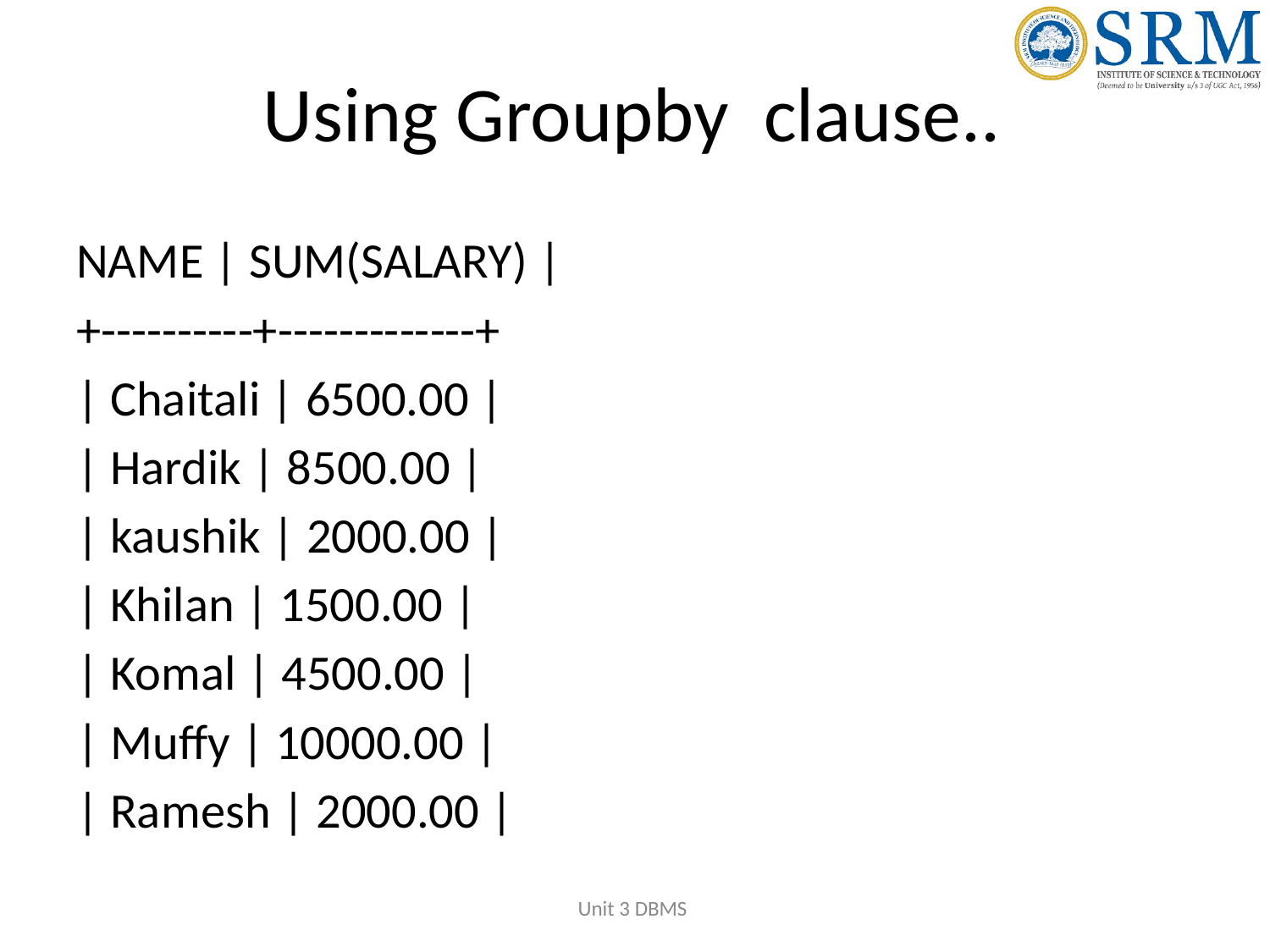

# Using Groupby  clause..
NAME | SUM(SALARY) |
+----------+-------------+
| Chaitali | 6500.00 |
| Hardik | 8500.00 |
| kaushik | 2000.00 |
| Khilan | 1500.00 |
| Komal | 4500.00 |
| Muffy | 10000.00 |
| Ramesh | 2000.00 |
Unit 3 DBMS